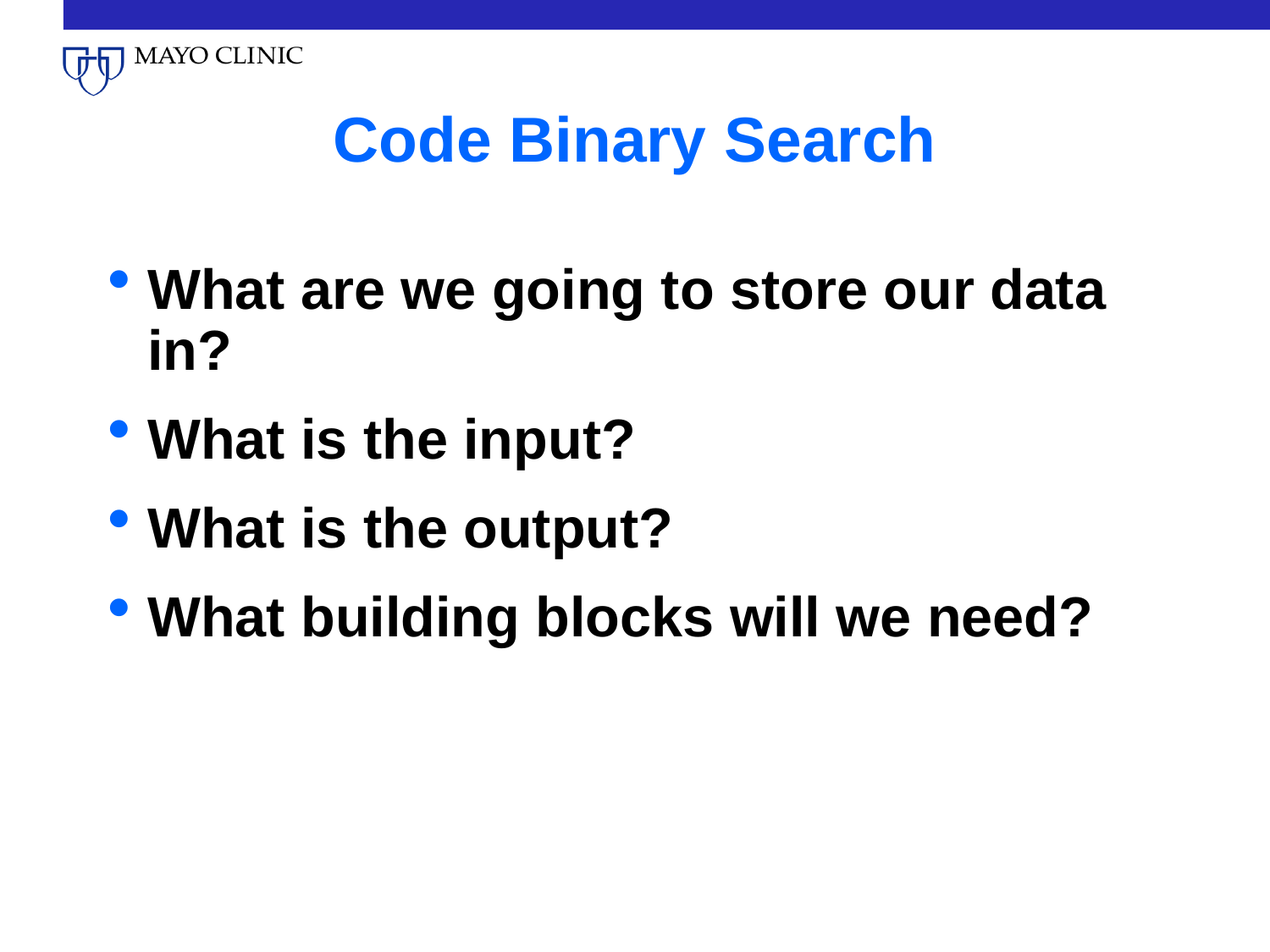

# Code Binary Search
What are we going to store our data in?
What is the input?
What is the output?
What building blocks will we need?